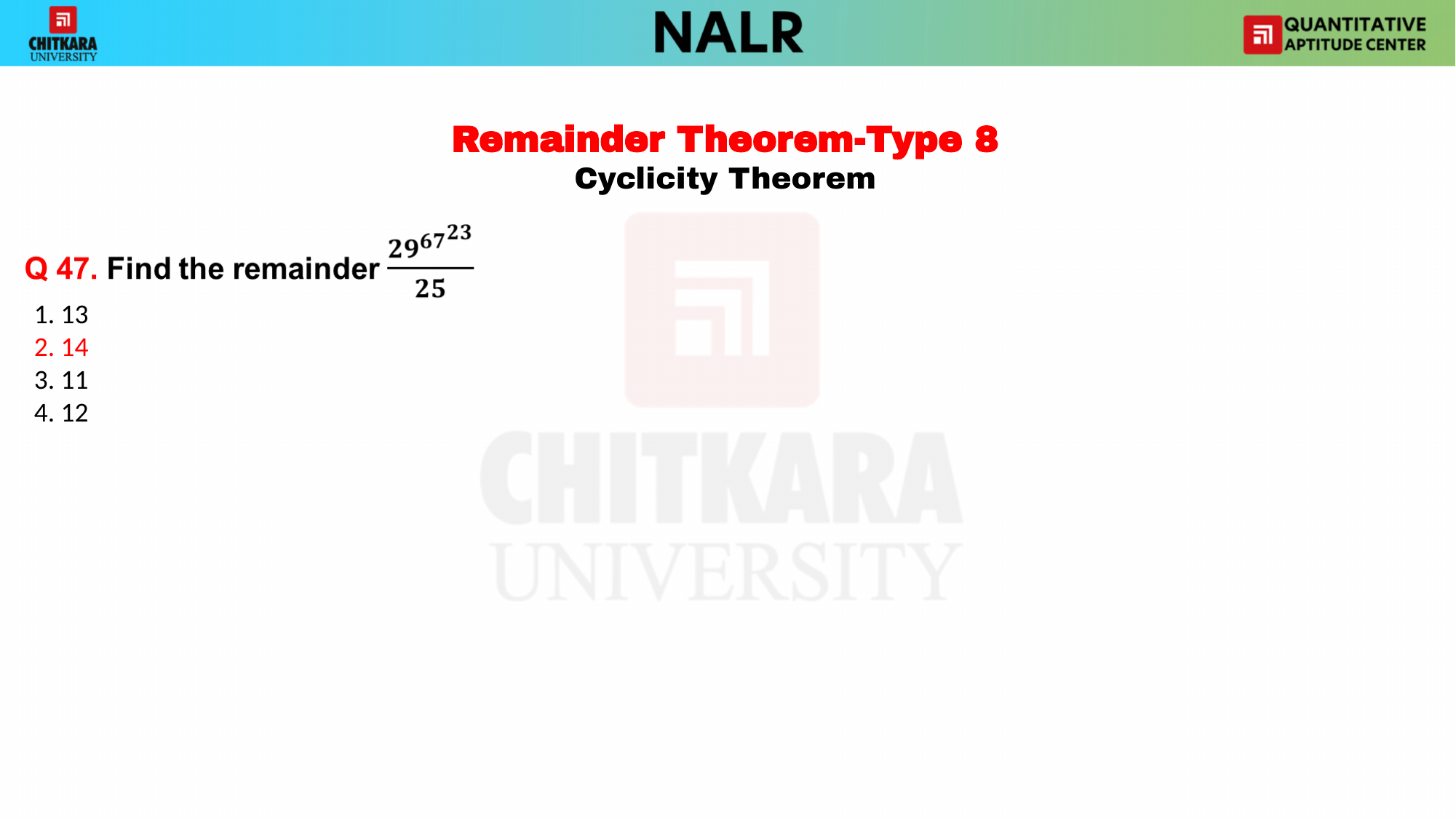

Remainder Theorem-Type 8
Cyclicity Theorem

1. 13
2. 14
3. 11
4. 12